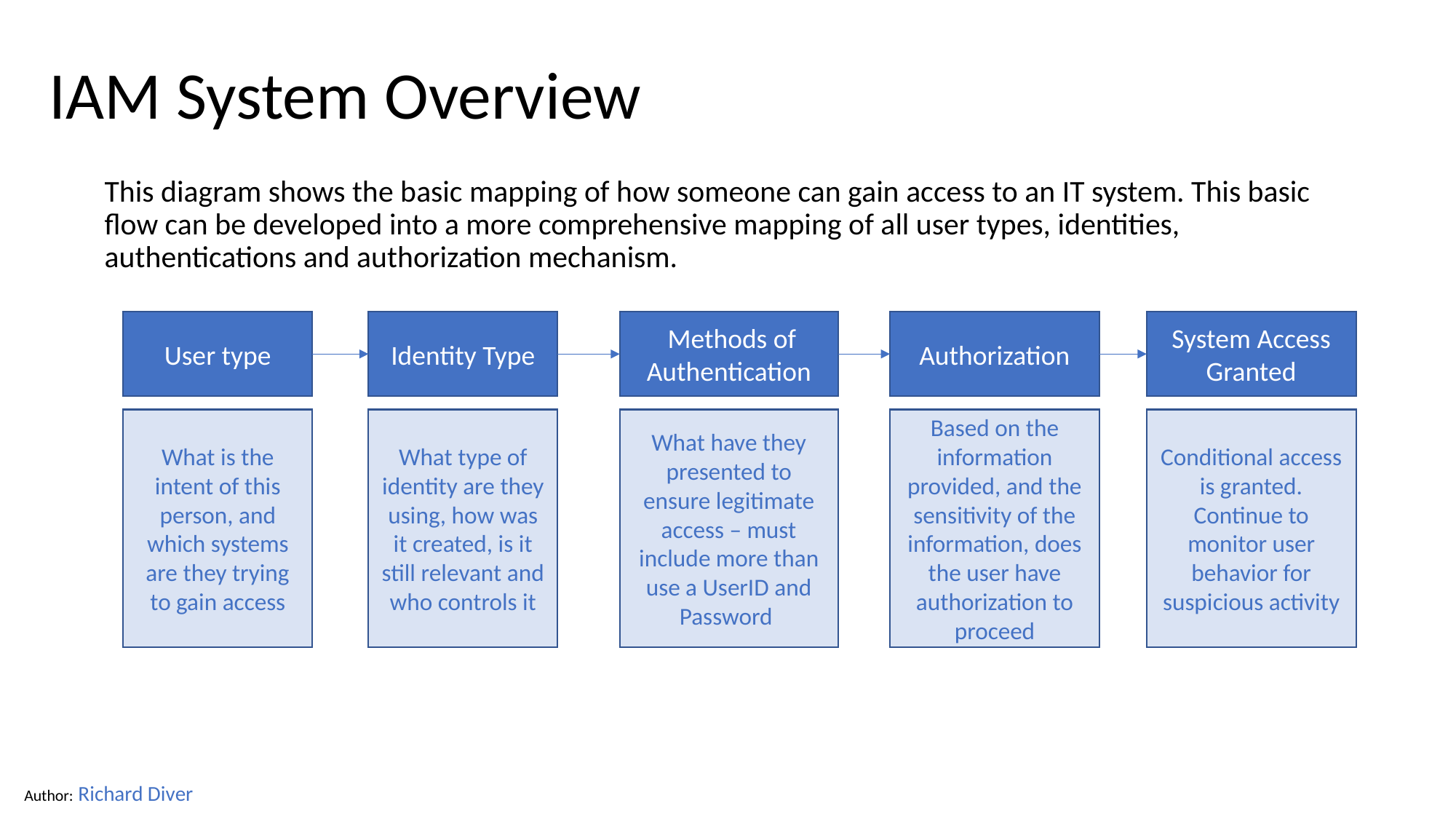

# IAM System Overview
This diagram shows the basic mapping of how someone can gain access to an IT system. This basic flow can be developed into a more comprehensive mapping of all user types, identities, authentications and authorization mechanism.
User type
Identity Type
 Methods of Authentication
Authorization
System Access Granted
Conditional access is granted. Continue to monitor user behavior for suspicious activity
Based on the information provided, and the sensitivity of the information, does the user have authorization to proceed
What have they presented to ensure legitimate access – must include more than use a UserID and Password
What is the intent of this person, and which systems are they trying to gain access
What type of identity are they using, how was it created, is it still relevant and who controls it